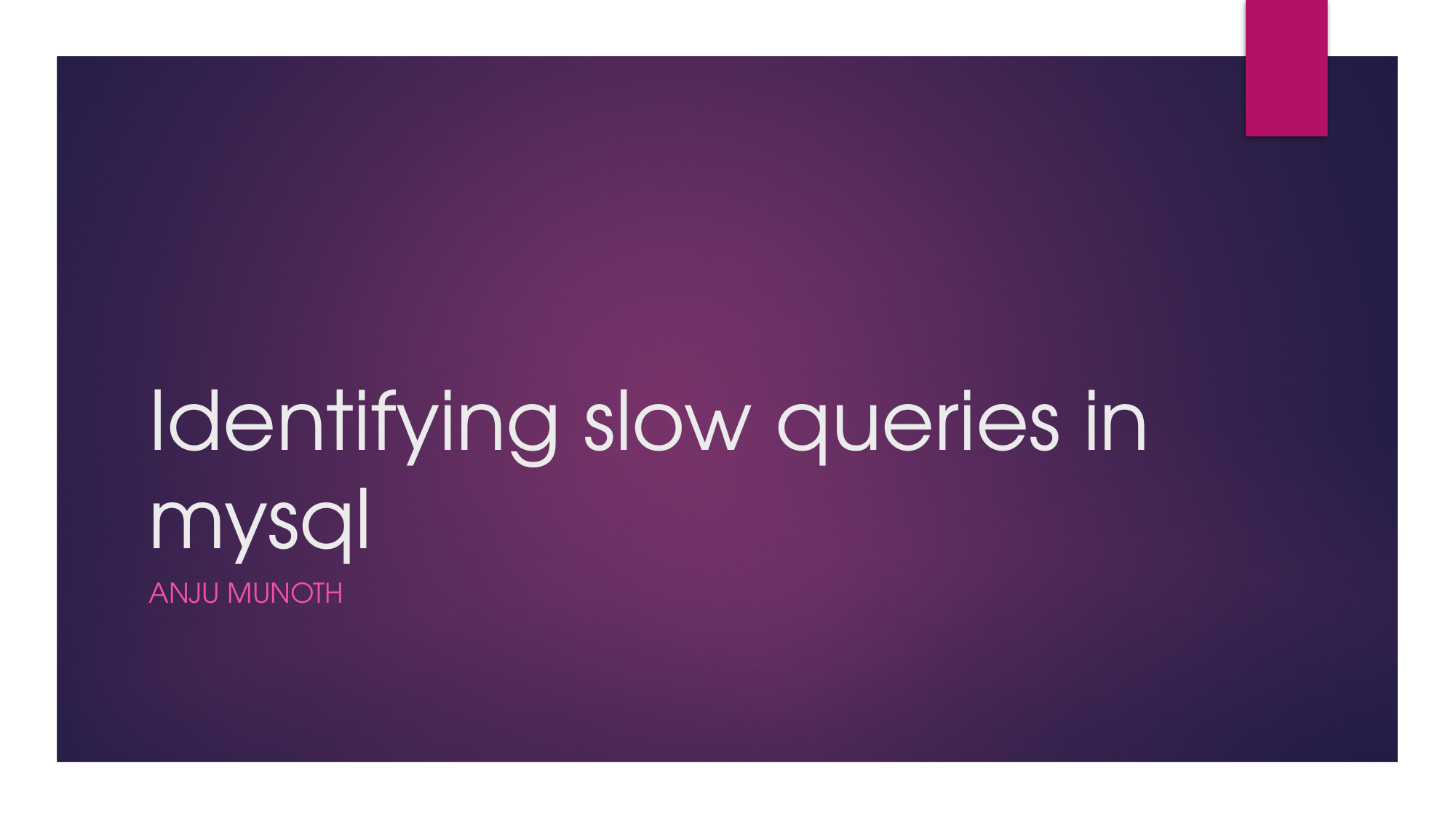

# Identifying slow queries in mysql
Anju munoth